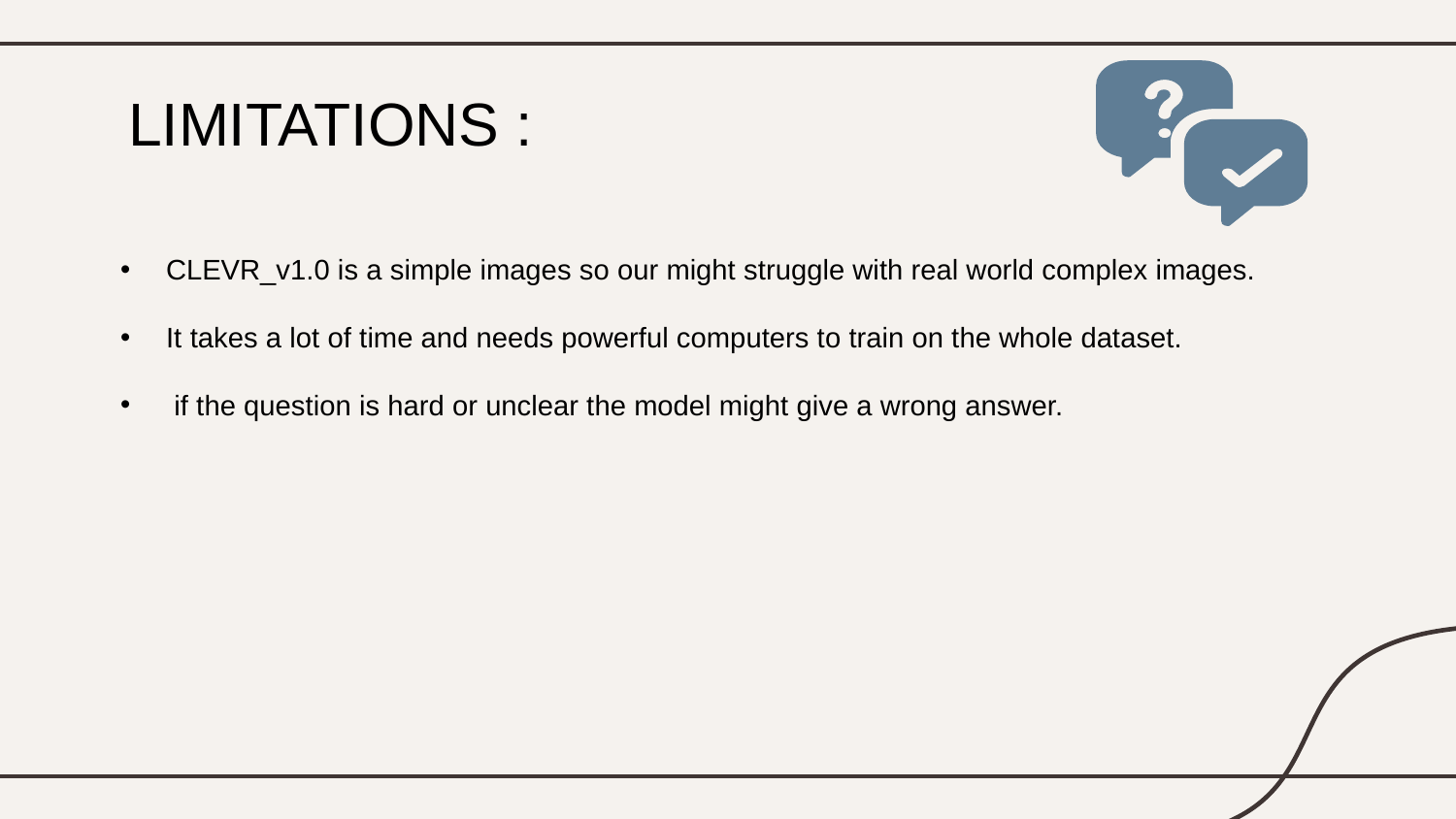

# LIMITATIONS :
CLEVR_v1.0 is a simple images so our might struggle with real world complex images.

It takes a lot of time and needs powerful computers to train on the whole dataset.

 if the question is hard or unclear the model might give a wrong answer.